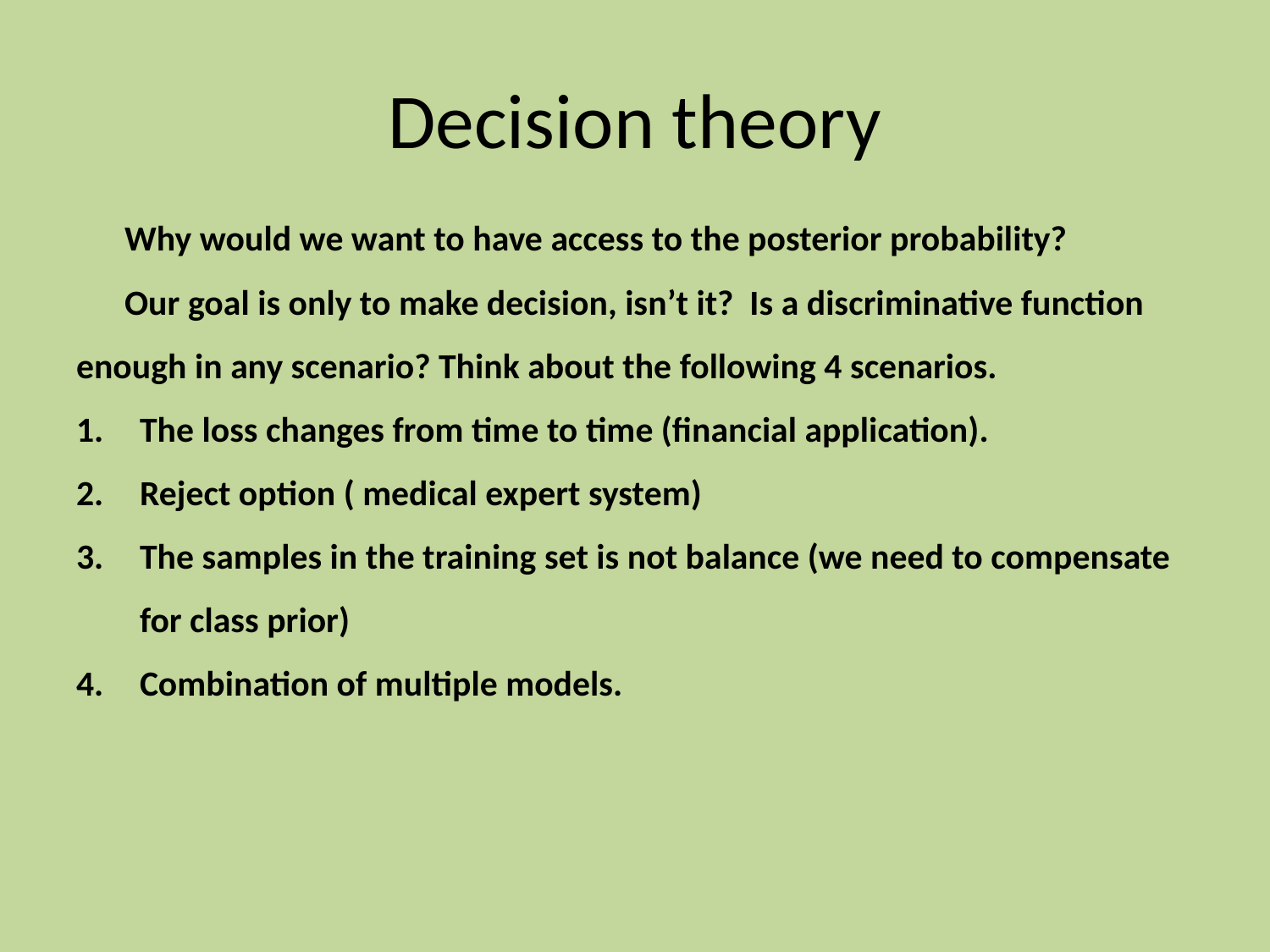

# Decision theory
      Why would we want to have access to the posterior probability?
      Our goal is only to make decision, isn’t it?  Is a discriminative function enough in any scenario? Think about the following 4 scenarios.
The loss changes from time to time (financial application).
Reject option ( medical expert system)
The samples in the training set is not balance (we need to compensate for class prior)
Combination of multiple models.